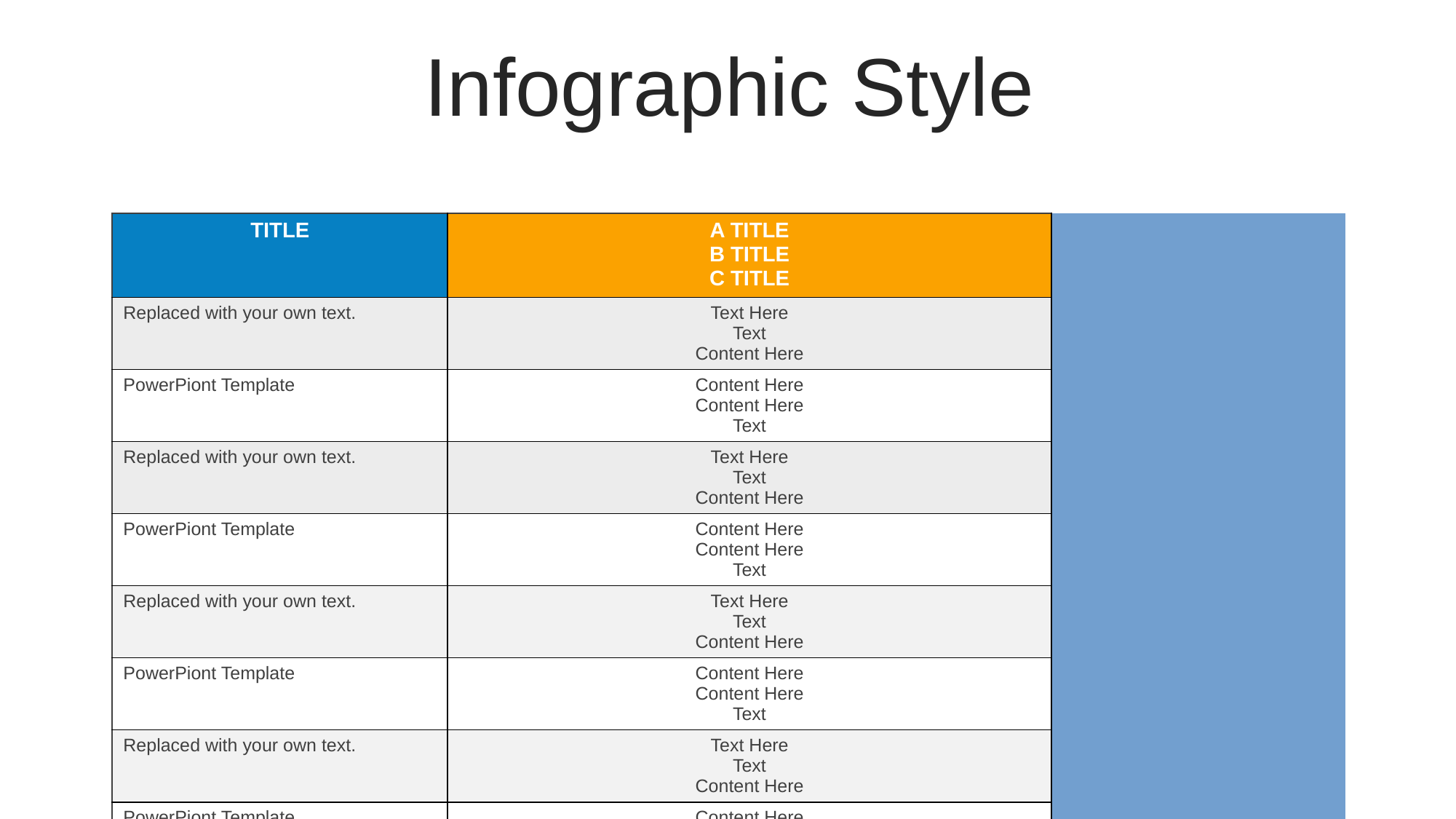

Infographic Style
| TITLE | A TITLE B TITLE C TITLE |  |  |  |  |  |  |  |
| --- | --- | --- | --- | --- | --- | --- | --- | --- |
| Replaced with your own text. | Text Here Text Content Here |  |  |  |  |  |  |  |
| PowerPiont Template | Content Here Content Here Text |  |  |  |  |  |  |  |
| Replaced with your own text. | Text Here Text Content Here |  |  |  |  |  |  |  |
| PowerPiont Template | Content Here Content Here Text |  |  |  |  |  |  |  |
| Replaced with your own text. | Text Here Text Content Here |  |  |  |  |  |  |  |
| PowerPiont Template | Content Here Content Here Text |  |  |  |  |  |  |  |
| Replaced with your own text. | Text Here Text Content Here |  |  |  |  |  |  |  |
| PowerPiont Template | Content Here Content Here Text |  |  |  |  |  |  |  |
| Content Here | Text Here Text Content Here |  |  |  |  |  |  |  |
|  |  |  |  |  |  |  |  |  |  |
| Content Here |  |  | Content Here |  |  | Content Here |  |  |
|  |  |  |  |  |  |  |  |  |